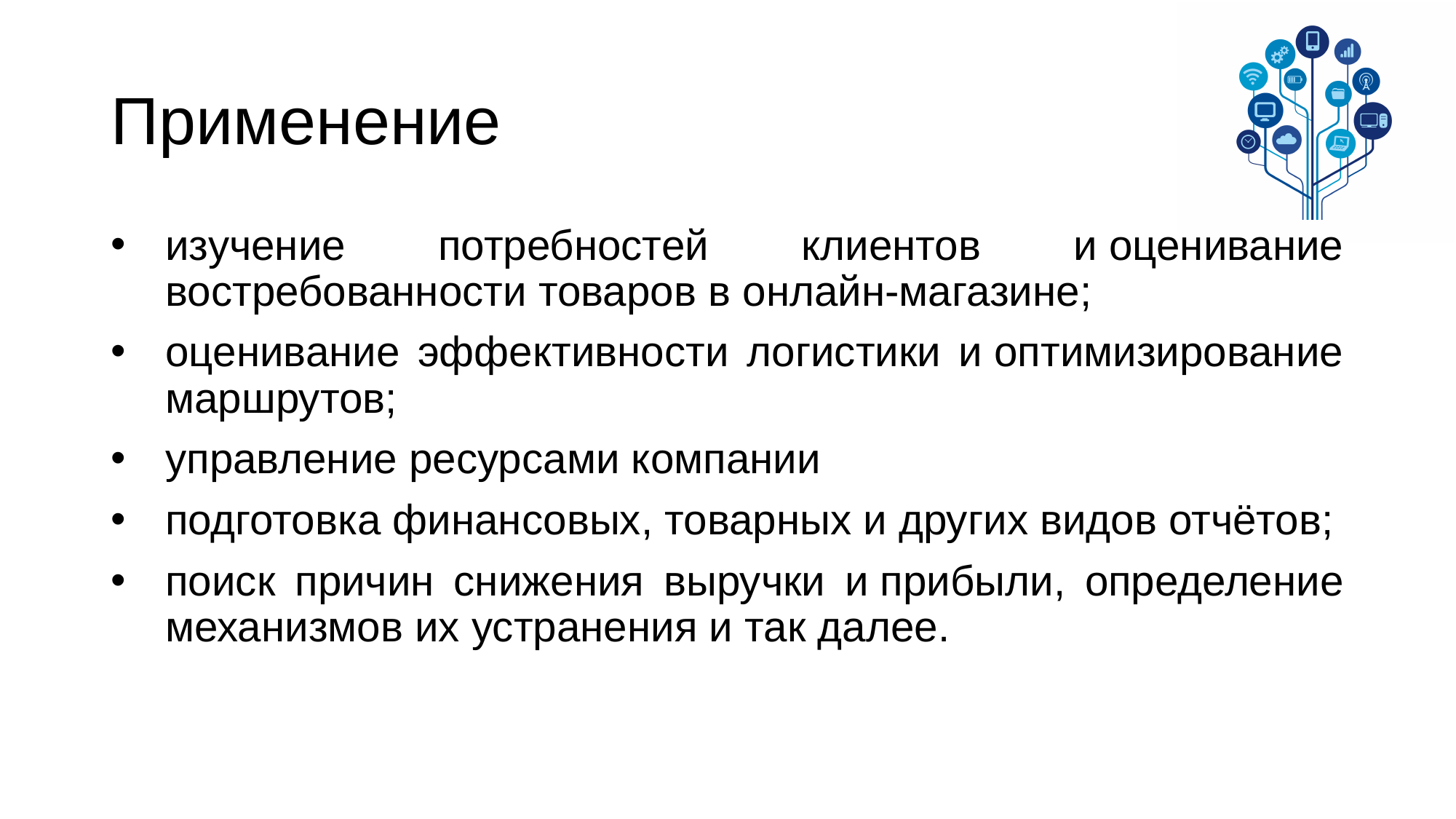

# Применение
изучение потребностей клиентов и оценивание востребованности товаров в онлайн-магазине;
оценивание эффективности логистики и оптимизирование маршрутов;
управление ресурсами компании
подготовка финансовых, товарных и других видов отчётов;
поиск причин снижения выручки и прибыли, определение механизмов их устранения и так далее.